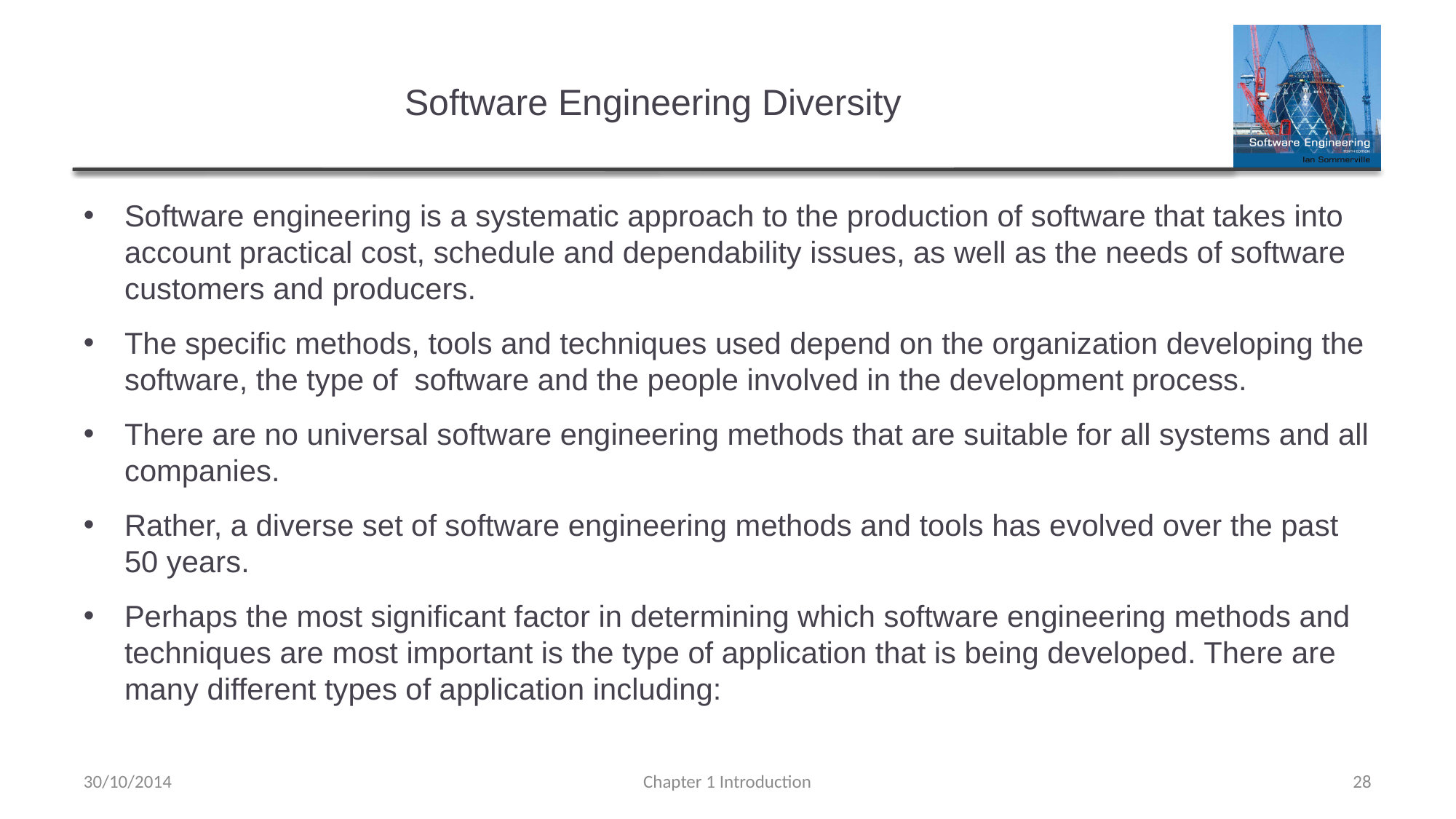

# Software Engineering Diversity
Software engineering is a systematic approach to the production of software that takes into account practical cost, schedule and dependability issues, as well as the needs of software customers and producers.
The specific methods, tools and techniques used depend on the organization developing the software, the type of  software and the people involved in the development process.
There are no universal software engineering methods that are suitable for all systems and all companies.
Rather, a diverse set of software engineering methods and tools has evolved over the past 50 years.
Perhaps the most significant factor in determining which software engineering methods and techniques are most important is the type of application that is being developed. There are many different types of application including:
30/10/2014
Chapter 1 Introduction
28